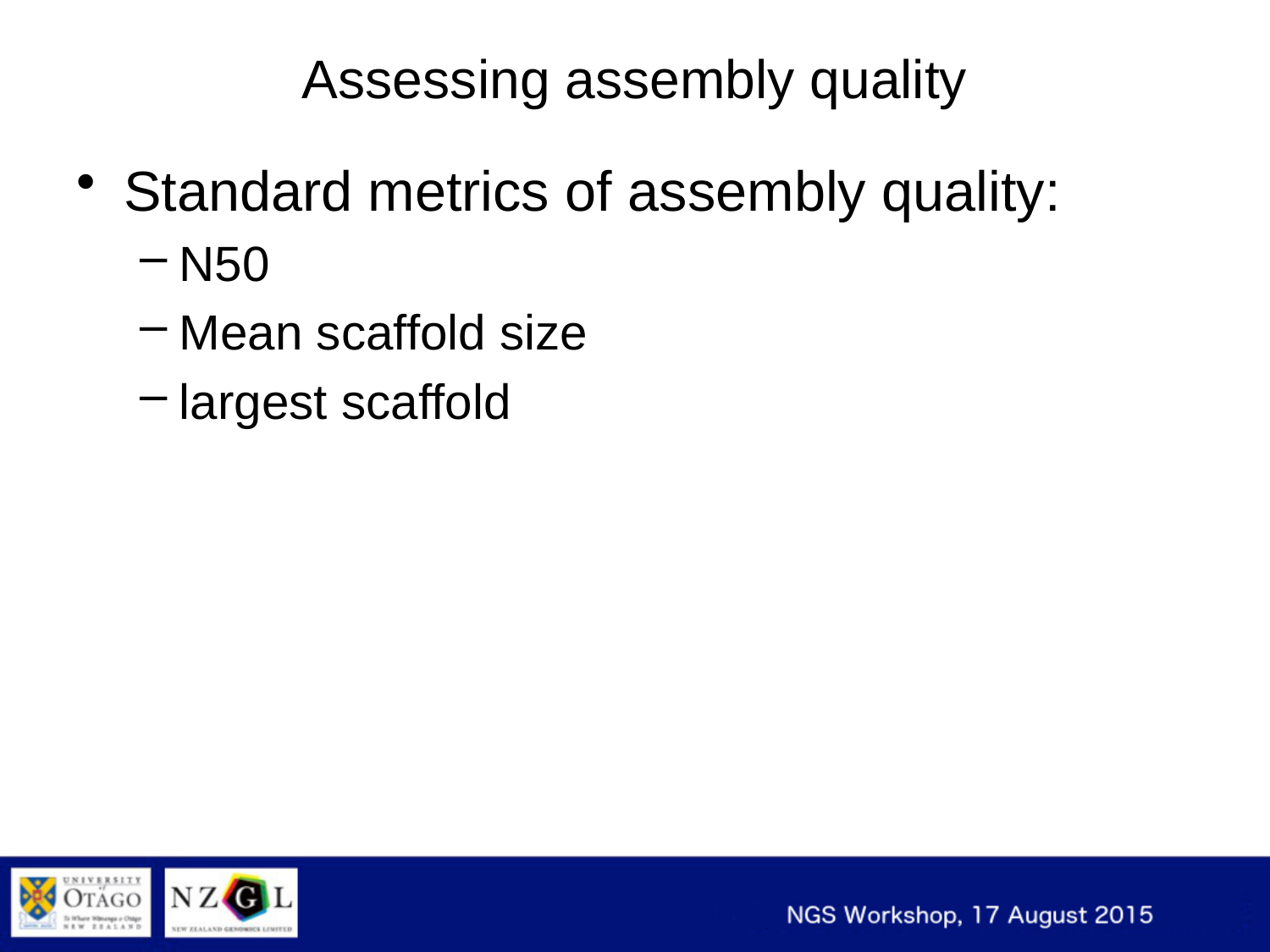

# Assessing assembly quality
Standard metrics of assembly quality:
N50
Mean scaffold size
largest scaffold